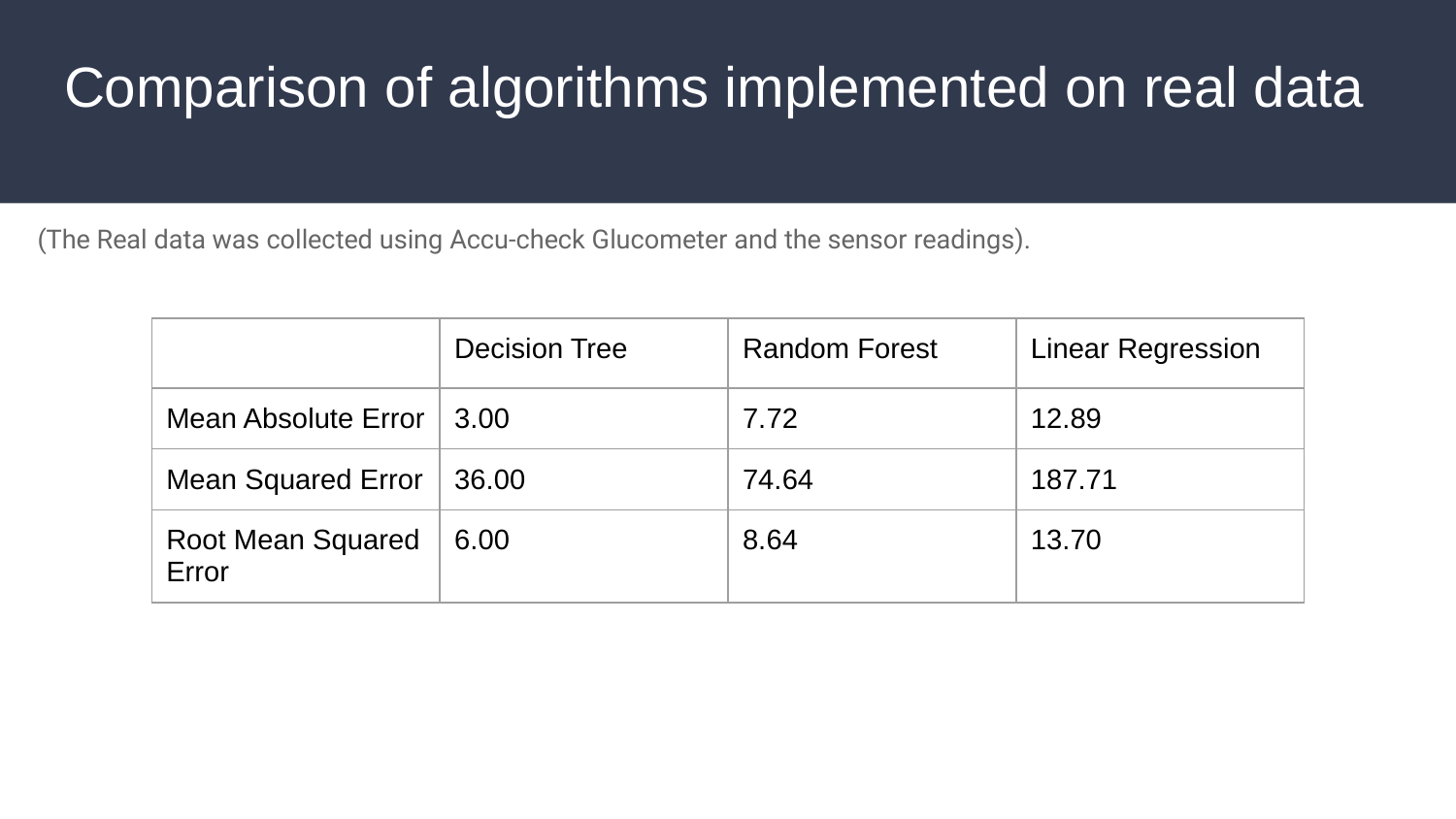

# Comparison of algorithms implemented on real data
(The Real data was collected using Accu-check Glucometer and the sensor readings).
|  | Decision Tree | Random Forest | Linear Regression |
| --- | --- | --- | --- |
| Mean Absolute Error | 3.00 | 7.72 | 12.89 |
| Mean Squared Error | 36.00 | 74.64 | 187.71 |
| Root Mean Squared Error | 6.00 | 8.64 | 13.70 |